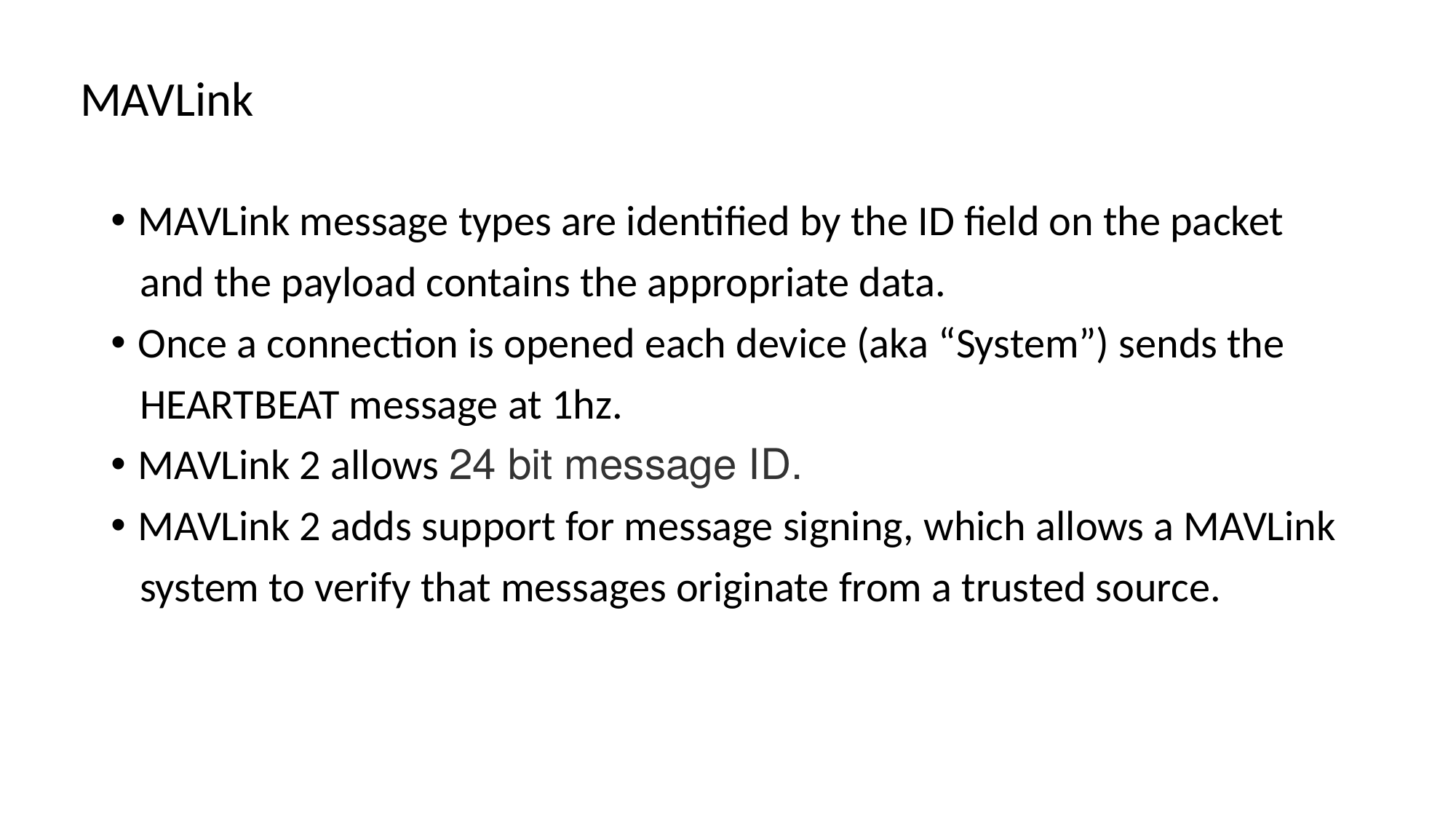

# MAVLink
MAVLink message types are identified by the ID field on the packet
   and the payload contains the appropriate data.
Once a connection is opened each device (aka “System”) sends the
   HEARTBEAT message at 1hz.
MAVLink 2 allows 24 bit message ID.
MAVLink 2 adds support for message signing, which allows a MAVLink
   system to verify that messages originate from a trusted source.